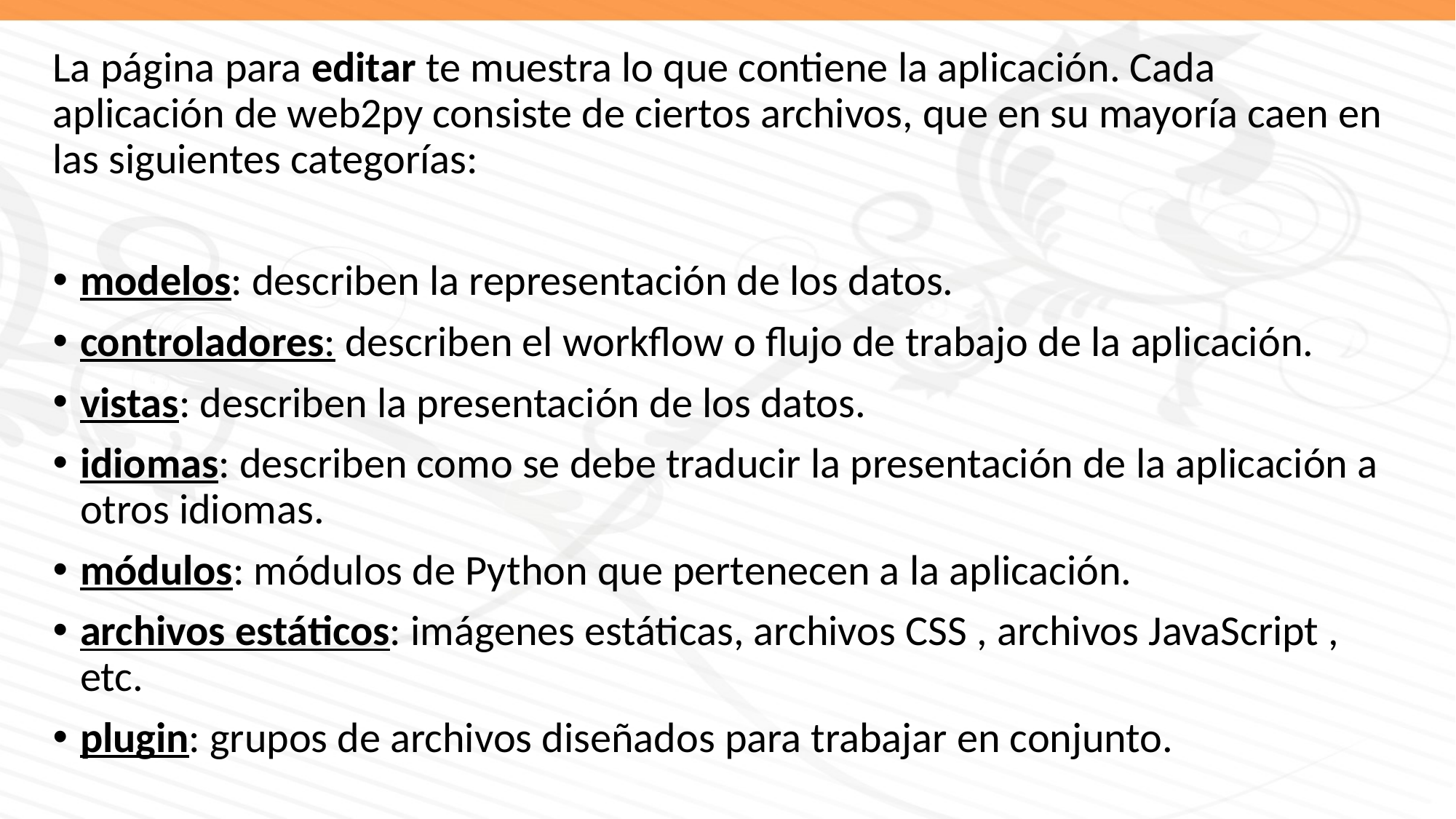

La página para editar te muestra lo que contiene la aplicación. Cada aplicación de web2py consiste de ciertos archivos, que en su mayoría caen en las siguientes categorías:

modelos: describen la representación de los datos.
controladores: describen el workflow o flujo de trabajo de la aplicación.
vistas: describen la presentación de los datos.
idiomas: describen como se debe traducir la presentación de la aplicación a otros idiomas.
módulos: módulos de Python que pertenecen a la aplicación.
archivos estáticos: imágenes estáticas, archivos CSS , archivos JavaScript , etc.
plugin: grupos de archivos diseñados para trabajar en conjunto.